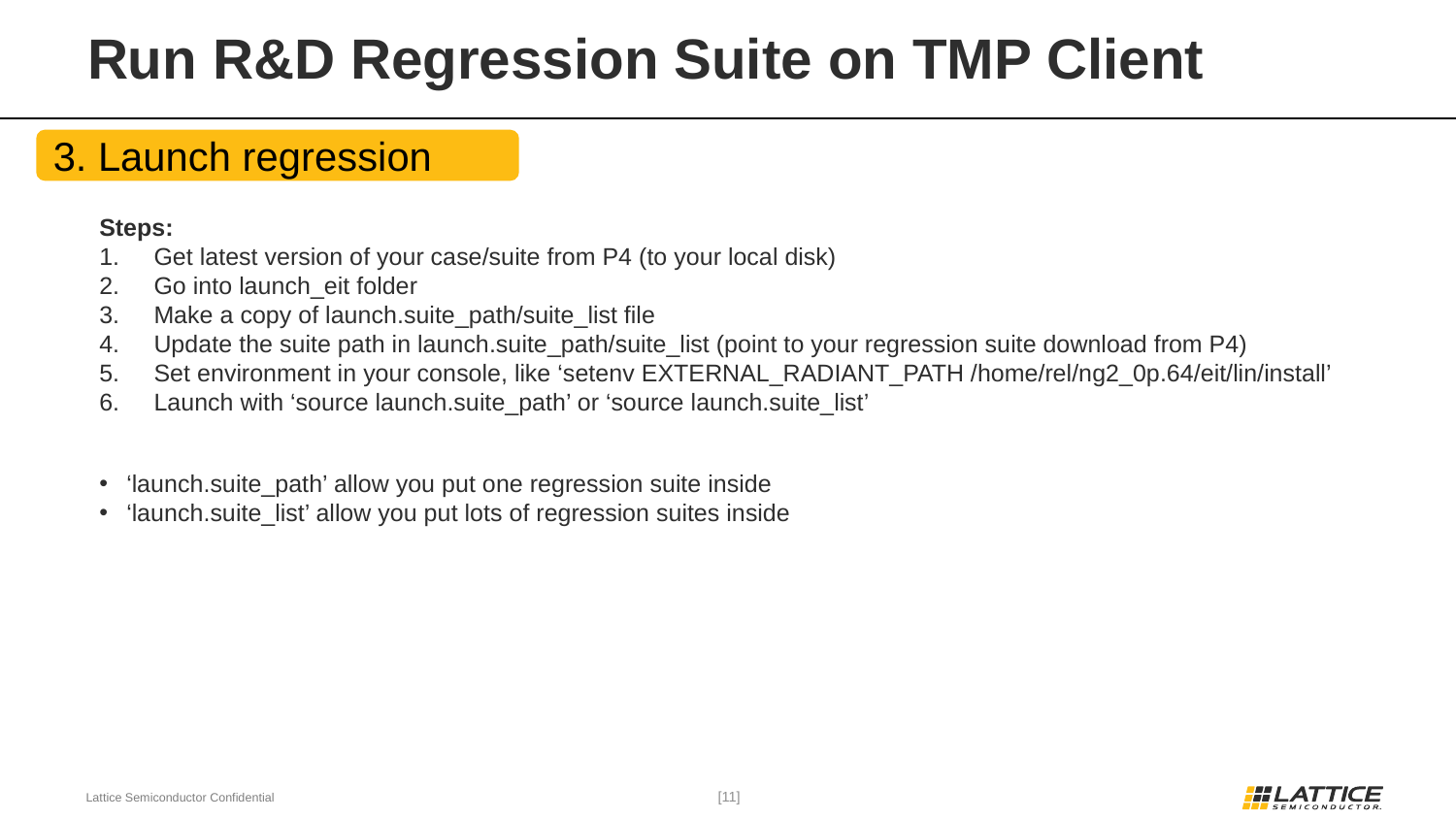

# Run R&D Regression Suite on TMP Client
3. Launch regression
Steps:
Get latest version of your case/suite from P4 (to your local disk)
Go into launch_eit folder
Make a copy of launch.suite_path/suite_list file
Update the suite path in launch.suite_path/suite_list (point to your regression suite download from P4)
Set environment in your console, like ‘setenv EXTERNAL_RADIANT_PATH /home/rel/ng2_0p.64/eit/lin/install’
Launch with ‘source launch.suite_path’ or ‘source launch.suite_list’
‘launch.suite_path’ allow you put one regression suite inside
‘launch.suite_list’ allow you put lots of regression suites inside